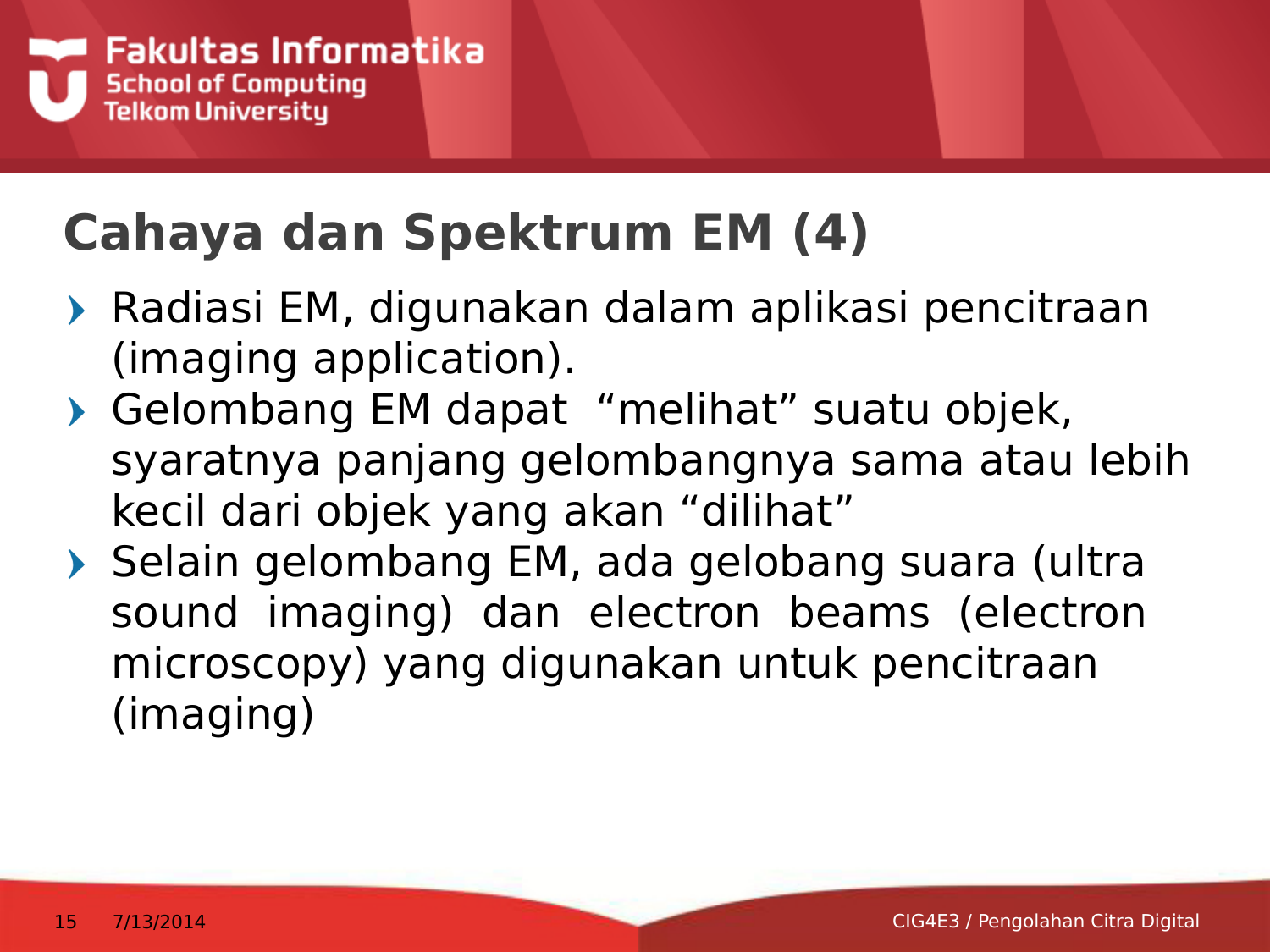

# Cahaya dan Spektrum EM (4)
Radiasi EM, digunakan dalam aplikasi pencitraan (imaging application).
Gelombang EM dapat  “melihat” suatu objek, syaratnya panjang gelombangnya sama atau lebih kecil dari objek yang akan “dilihat”
Selain gelombang EM, ada gelobang suara (ultra  sound  imaging)  dan  electron  beams  (electron microscopy) yang digunakan untuk pencitraan (imaging)
15
7/13/2014